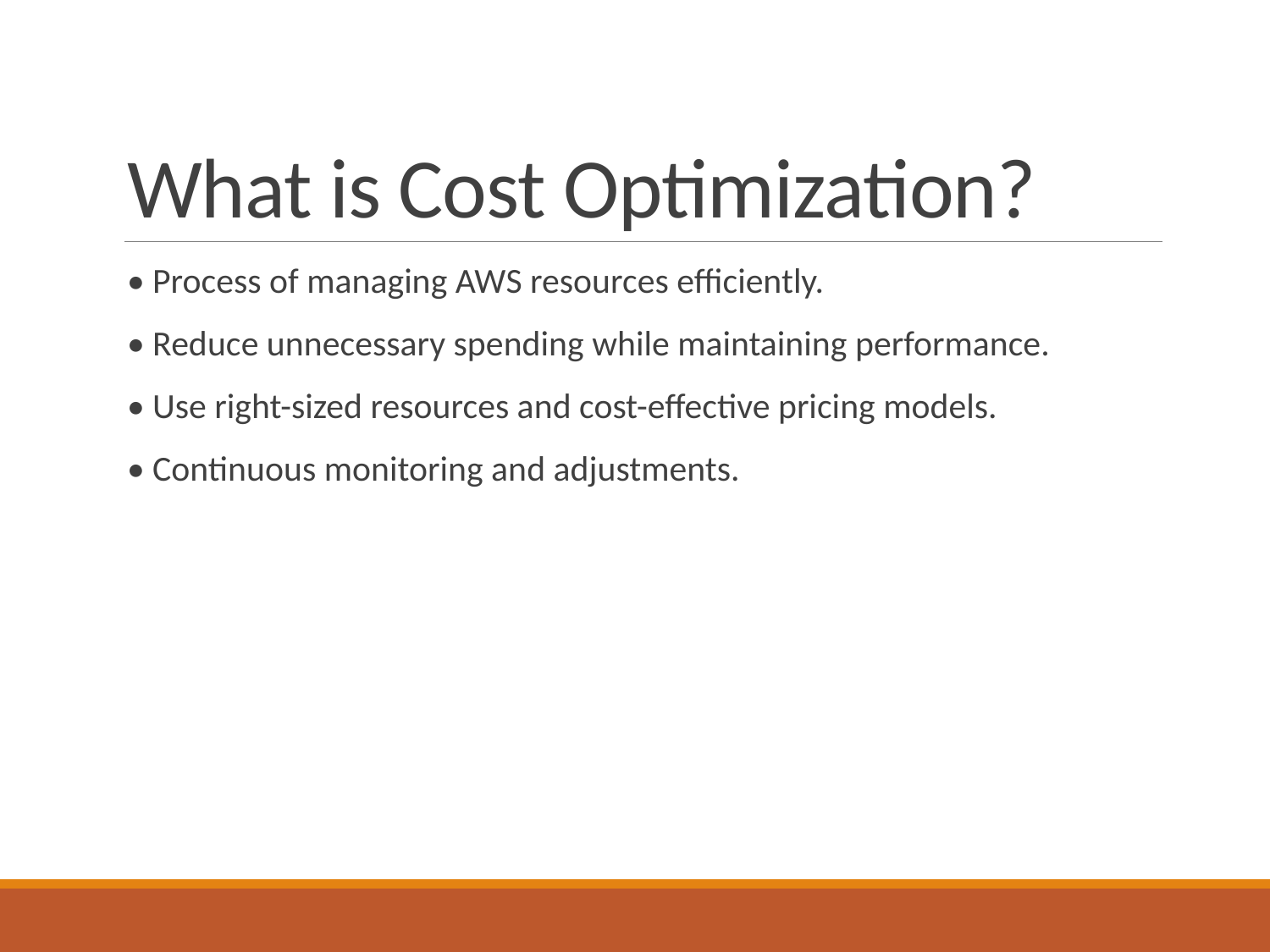

# What is Cost Optimization?
• Process of managing AWS resources efficiently.
• Reduce unnecessary spending while maintaining performance.
• Use right-sized resources and cost-effective pricing models.
• Continuous monitoring and adjustments.